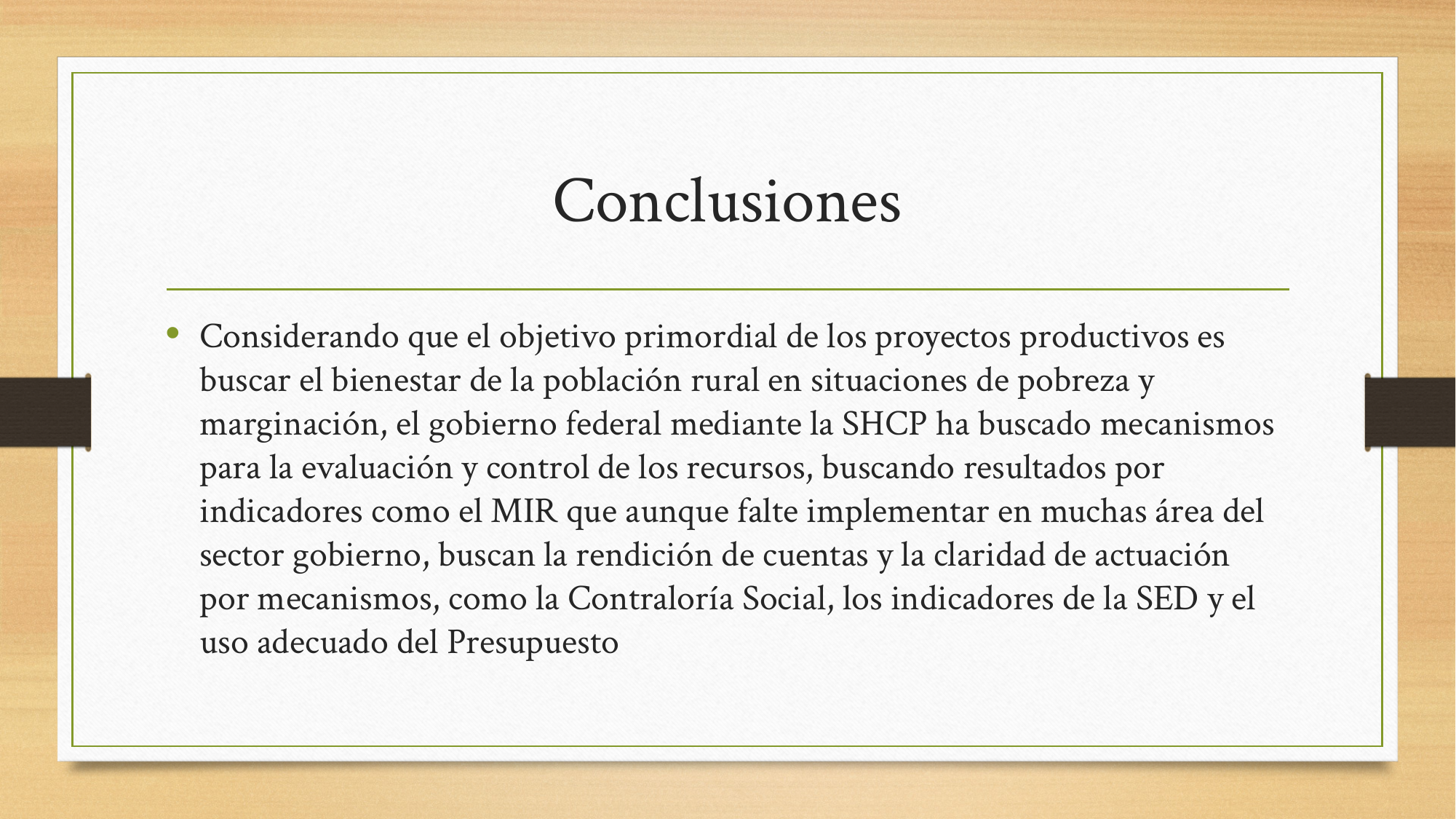

# Conclusiones
Considerando que el objetivo primordial de los proyectos productivos es buscar el bienestar de la población rural en situaciones de pobreza y marginación, el gobierno federal mediante la SHCP ha buscado mecanismos para la evaluación y control de los recursos, buscando resultados por indicadores como el MIR que aunque falte implementar en muchas área del sector gobierno, buscan la rendición de cuentas y la claridad de actuación por mecanismos, como la Contraloría Social, los indicadores de la SED y el uso adecuado del Presupuesto